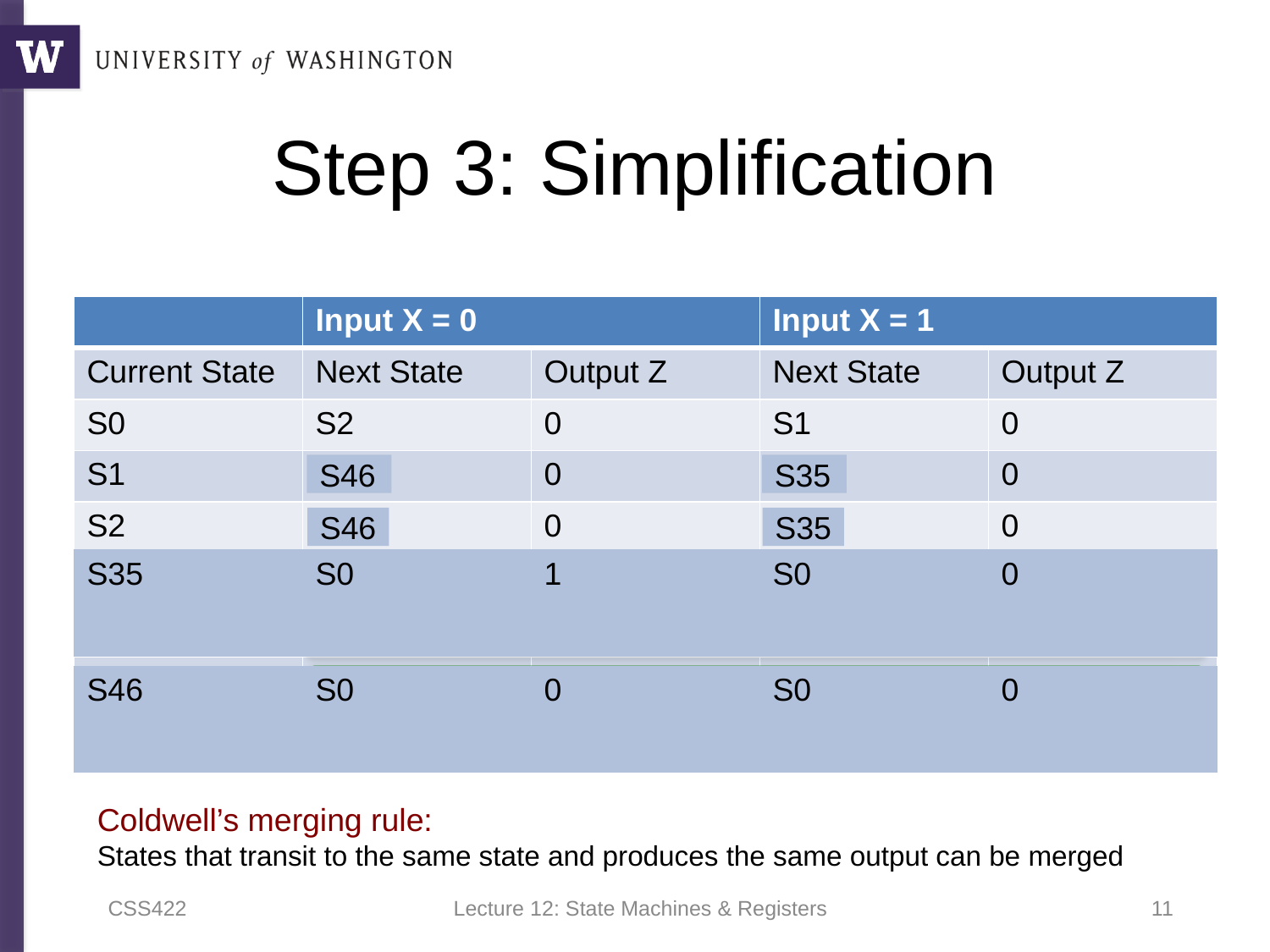

# Step 3: Simplification
|  | Input X = 0 |  | Input X = 1 |  |
| --- | --- | --- | --- | --- |
| Current State | Next State | Output Z | Next State | Output Z |
| S0 | S2 | 0 | S1 | 0 |
| S1 | S4 | 0 | S3 | 0 |
| S2 | S6 | 0 | S5 | 0 |
| S3 | S0 | 1 | S0 | 1 |
| S5 | S0 | 1 | S0 | 1 |
| S4 | S0 | 0 | S0 | 0 |
| S6 | S0 | 0 | S0 | 0 |
S46
S46
S35
S35
| S35 | S0 | 1 | S0 | 0 |
| --- | --- | --- | --- | --- |

| S46 | S0 | 0 | S0 | 0 |
| --- | --- | --- | --- | --- |

Coldwell’s merging rule:
States that transit to the same state and produces the same output can be merged
CSS422
Lecture 12: State Machines & Registers
11